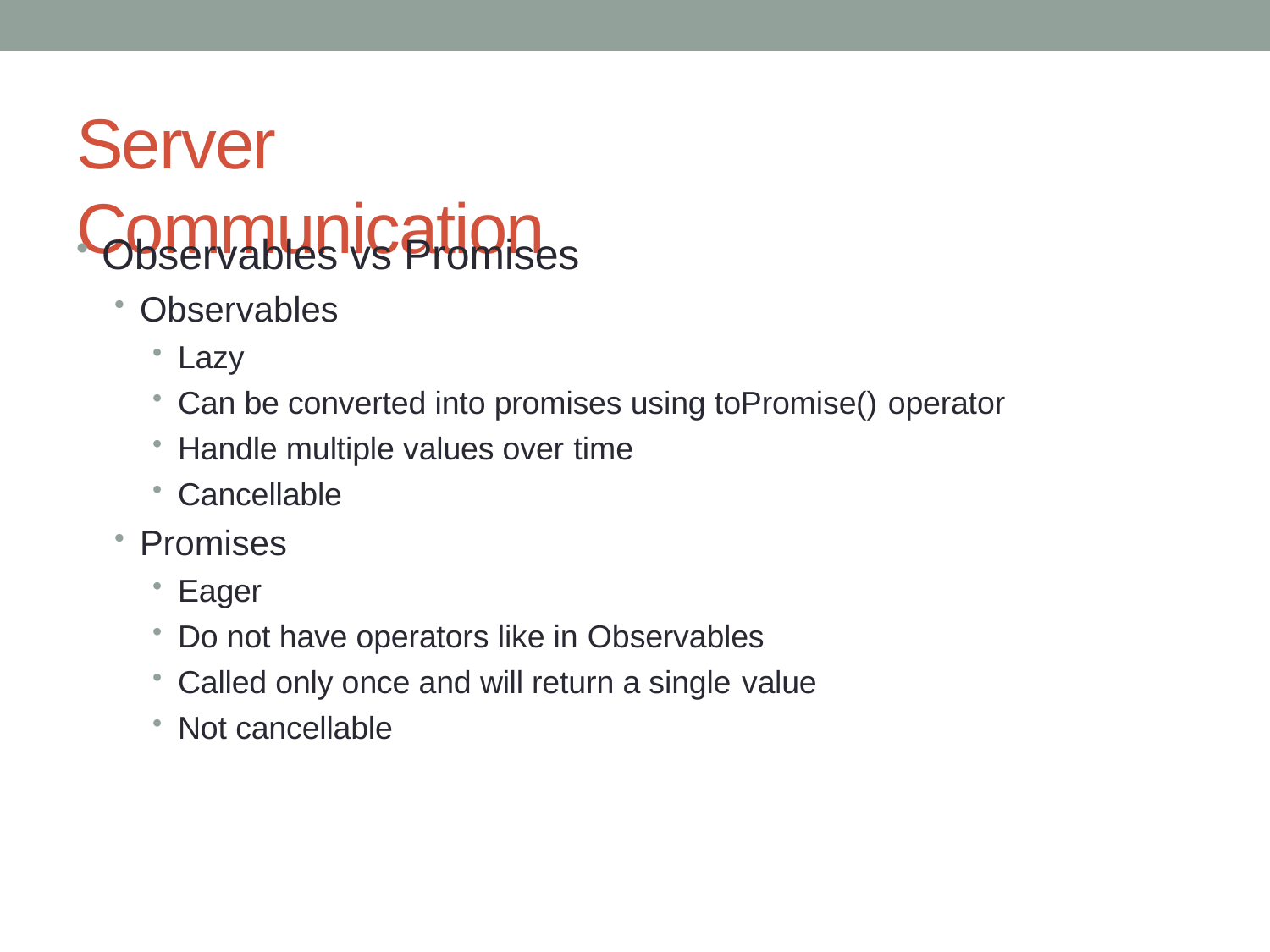

# Server Communication
Observables vs Promises
Observables
Lazy
Can be converted into promises using toPromise() operator
Handle multiple values over time
Cancellable
Promises
Eager
Do not have operators like in Observables
Called only once and will return a single value
Not cancellable